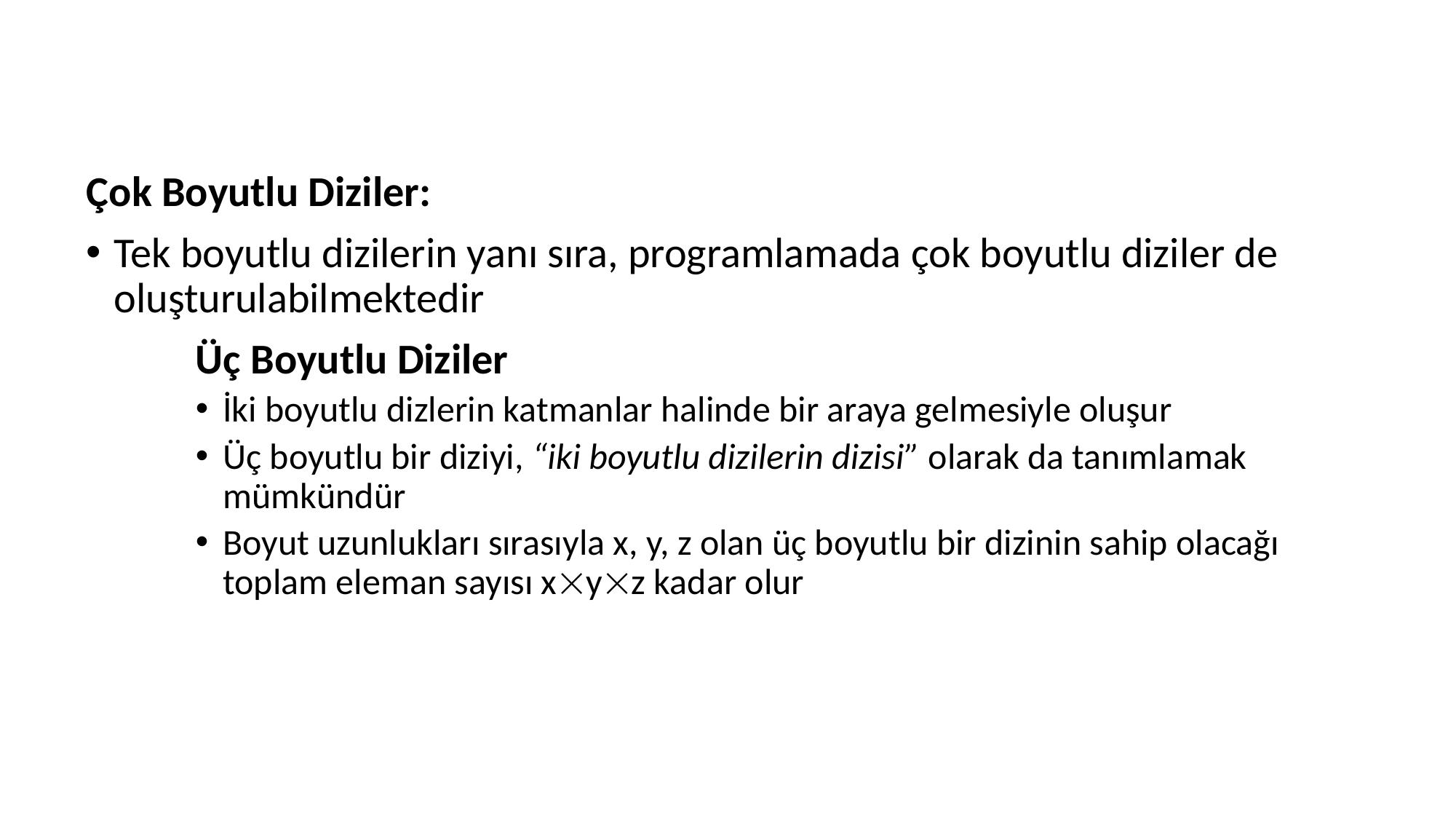

Çok Boyutlu Diziler:
Tek boyutlu dizilerin yanı sıra, programlamada çok boyutlu diziler de oluşturulabilmektedir
	Üç Boyutlu Diziler
İki boyutlu dizlerin katmanlar halinde bir araya gelmesiyle oluşur
Üç boyutlu bir diziyi, “iki boyutlu dizilerin dizisi” olarak da tanımlamak mümkündür
Boyut uzunlukları sırasıyla x, y, z olan üç boyutlu bir dizinin sahip olacağı toplam eleman sayısı x×y×z kadar olur